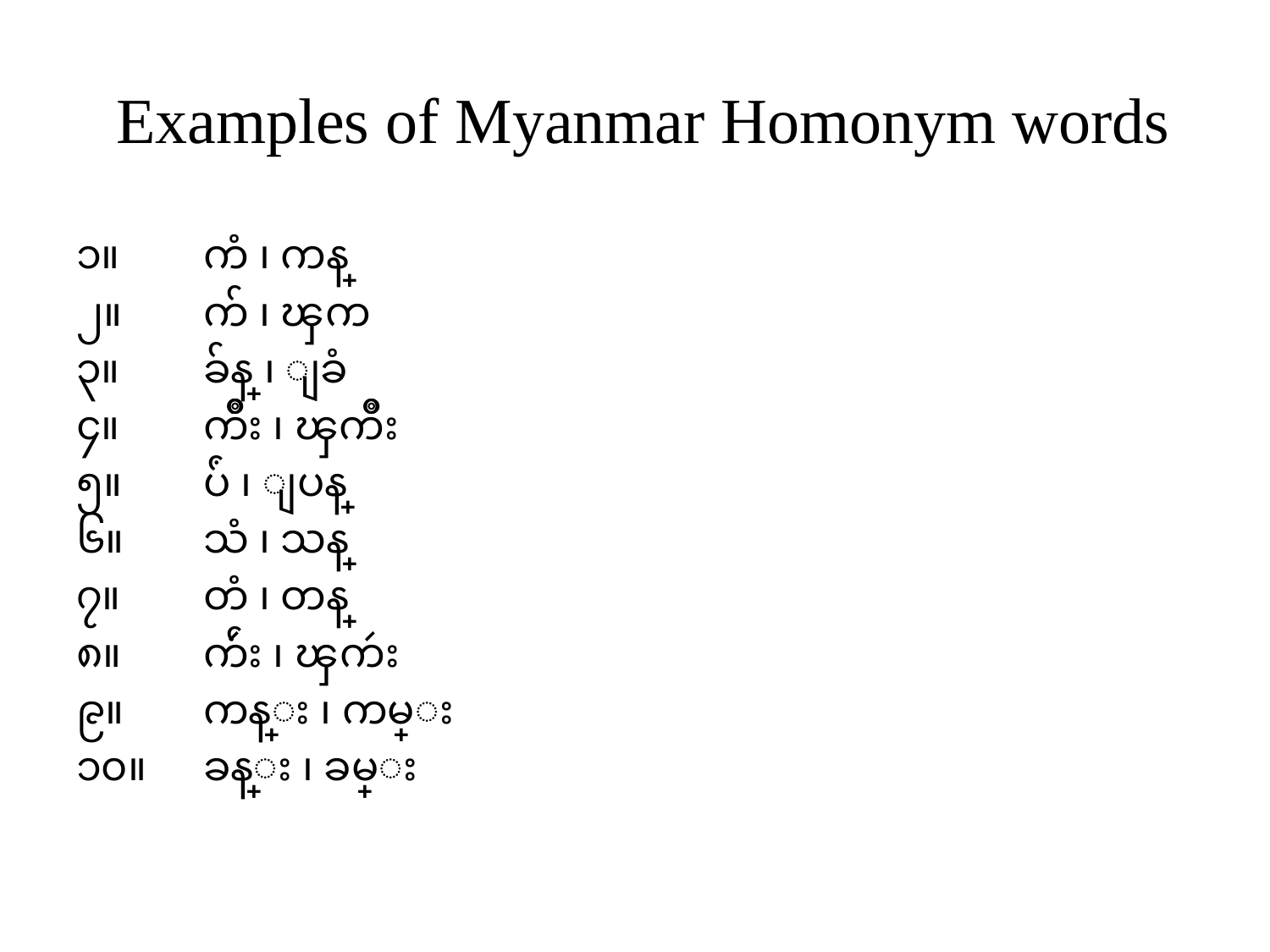

# Examples of Myanmar Homonym words
၁။	ကံ ၊ ကန္
၂။	က် ၊ ၾက
၃။	ခ်န္ ၊ ျခံ
၄။	က်ိဳး ၊ ၾကိဳး
၅။	ပ်ံ ၊ ျပန္
၆။	သံ ၊ သန္
၇။	တံ ၊ တန္
၈။	က်ဴး ၊ ၾကဴး
၉။	ကန္း ၊ ကမ္း
၁၀။	ခန္း ၊ ခမ္း